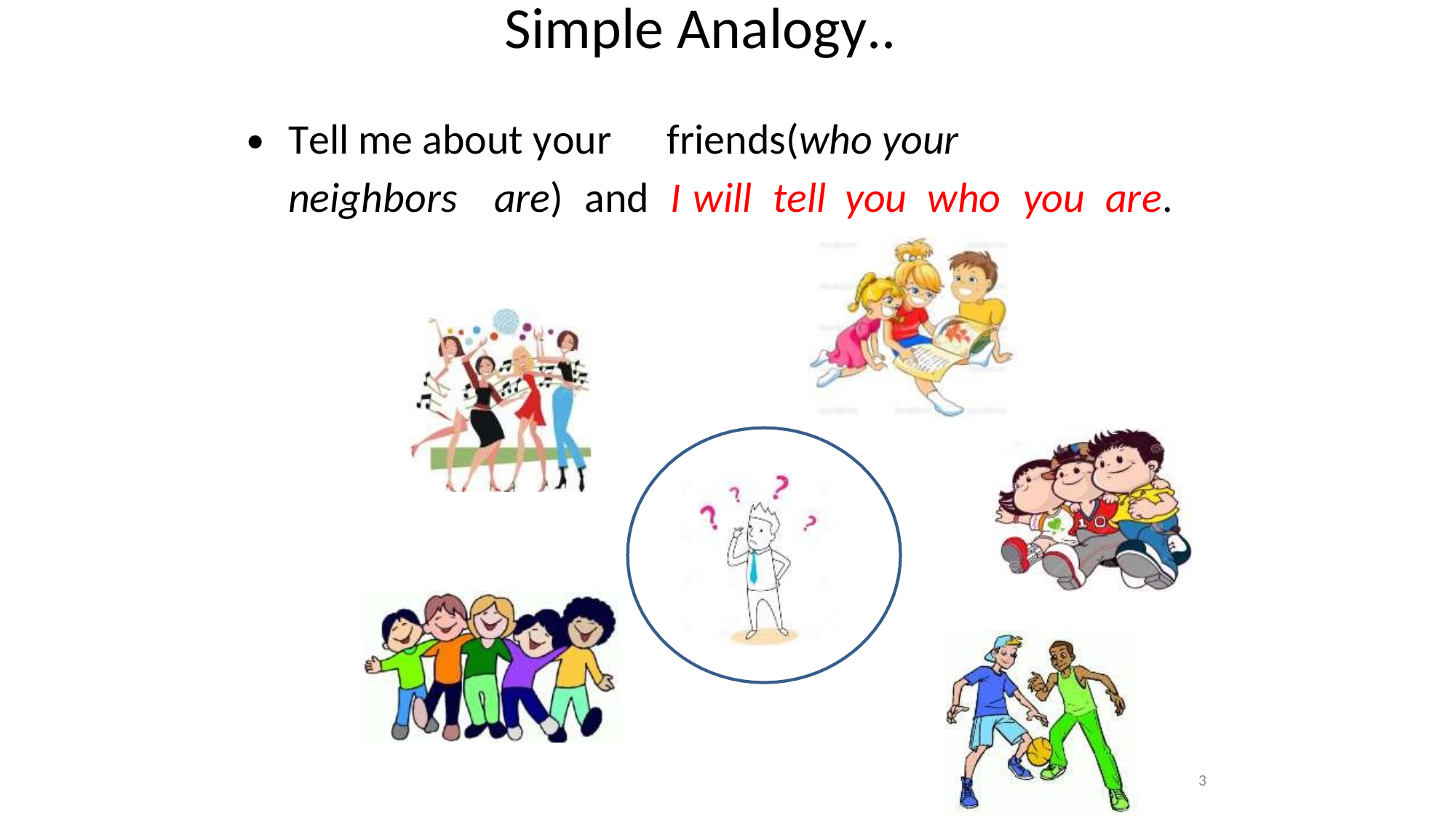

Simple Analogy..
•
Tell me about your
friends(who your
neighbors
are)
and
I
will
tell
you
who
you
are.

3